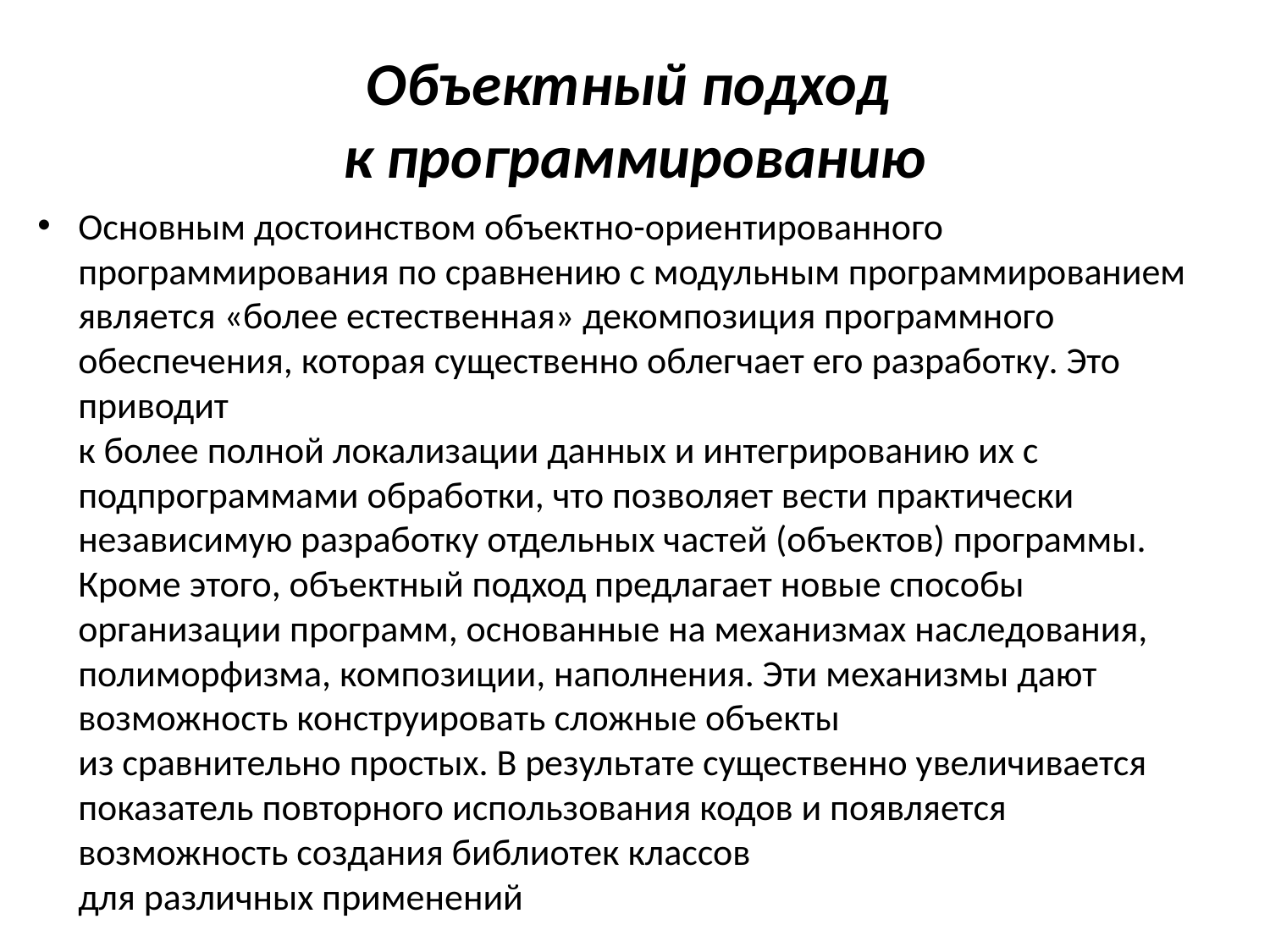

# Объектный подход к программированию
Основным достоинством объектно-ориентированного программирования по сравнению с модульным программированием является «более естественная» декомпозиция программного обеспечения, которая существенно облегчает его разработку. Это приводит
к более полной локализации данных и интегрированию их с подпрограммами обработки, что позволяет вести практически независимую разработку отдельных частей (объектов) программы. Кроме этого, объектный подход предлагает новые способы организации программ, основанные на механизмах наследования, полиморфизма, композиции, наполнения. Эти механизмы дают возможность конструировать сложные объекты
из сравнительно простых. В результате существенно увеличивается показатель повторного использования кодов и появляется возможность создания библиотек классов
для различных применений